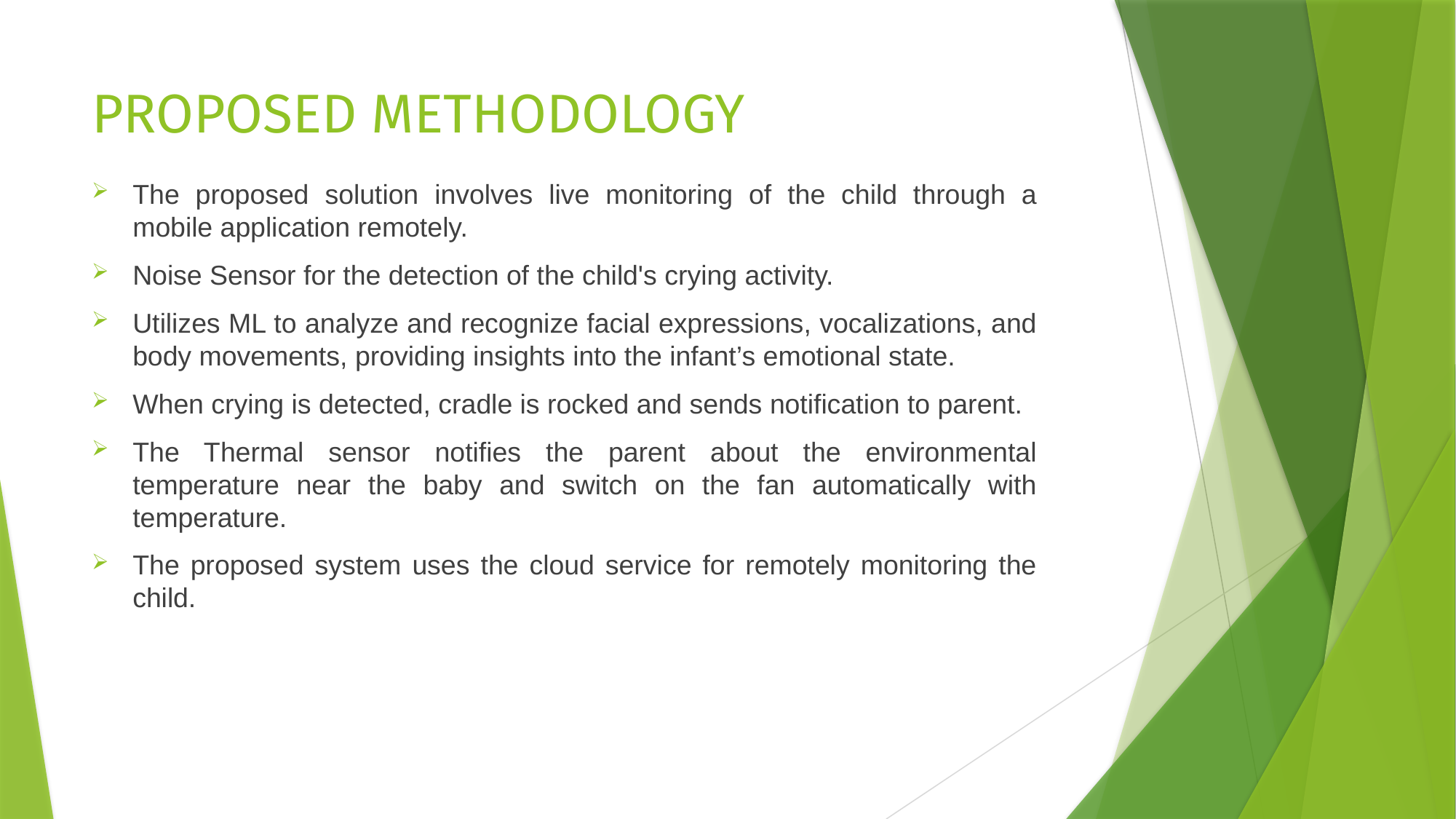

# PROPOSED METHODOLOGY
The proposed solution involves live monitoring of the child through a mobile application remotely.
Noise Sensor for the detection of the child's crying activity.
Utilizes ML to analyze and recognize facial expressions, vocalizations, and body movements, providing insights into the infant’s emotional state.
When crying is detected, cradle is rocked and sends notification to parent.
The Thermal sensor notifies the parent about the environmental temperature near the baby and switch on the fan automatically with temperature.
The proposed system uses the cloud service for remotely monitoring the child.